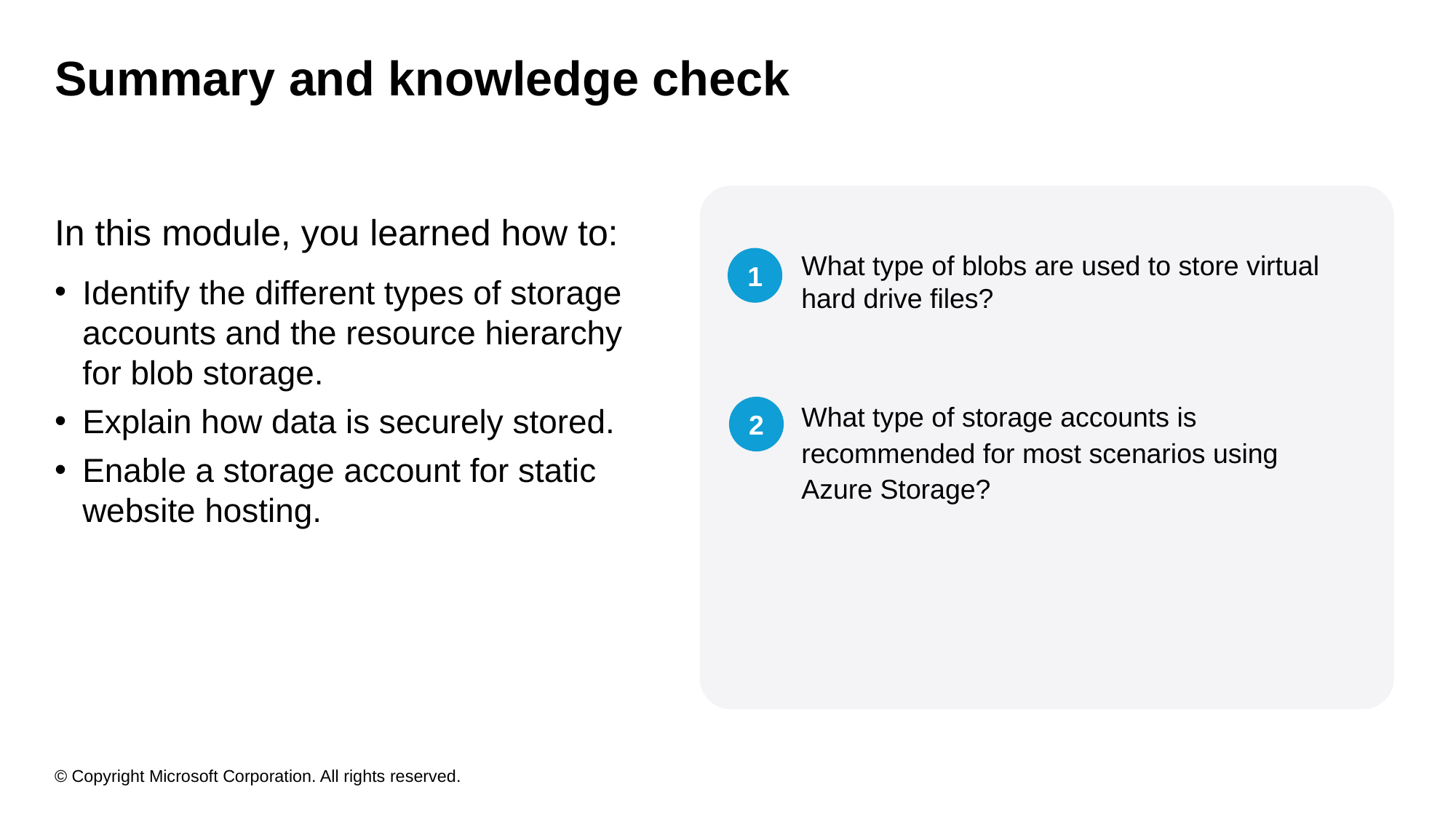

# Summary and knowledge check
In this module, you learned how to:
Identify the different types of storage accounts and the resource hierarchy for blob storage.
Explain how data is securely stored.
Enable a storage account for static website hosting.
What type of blobs are used to store virtual hard drive files?
1
2
What type of storage accounts is recommended for most scenarios using Azure Storage?